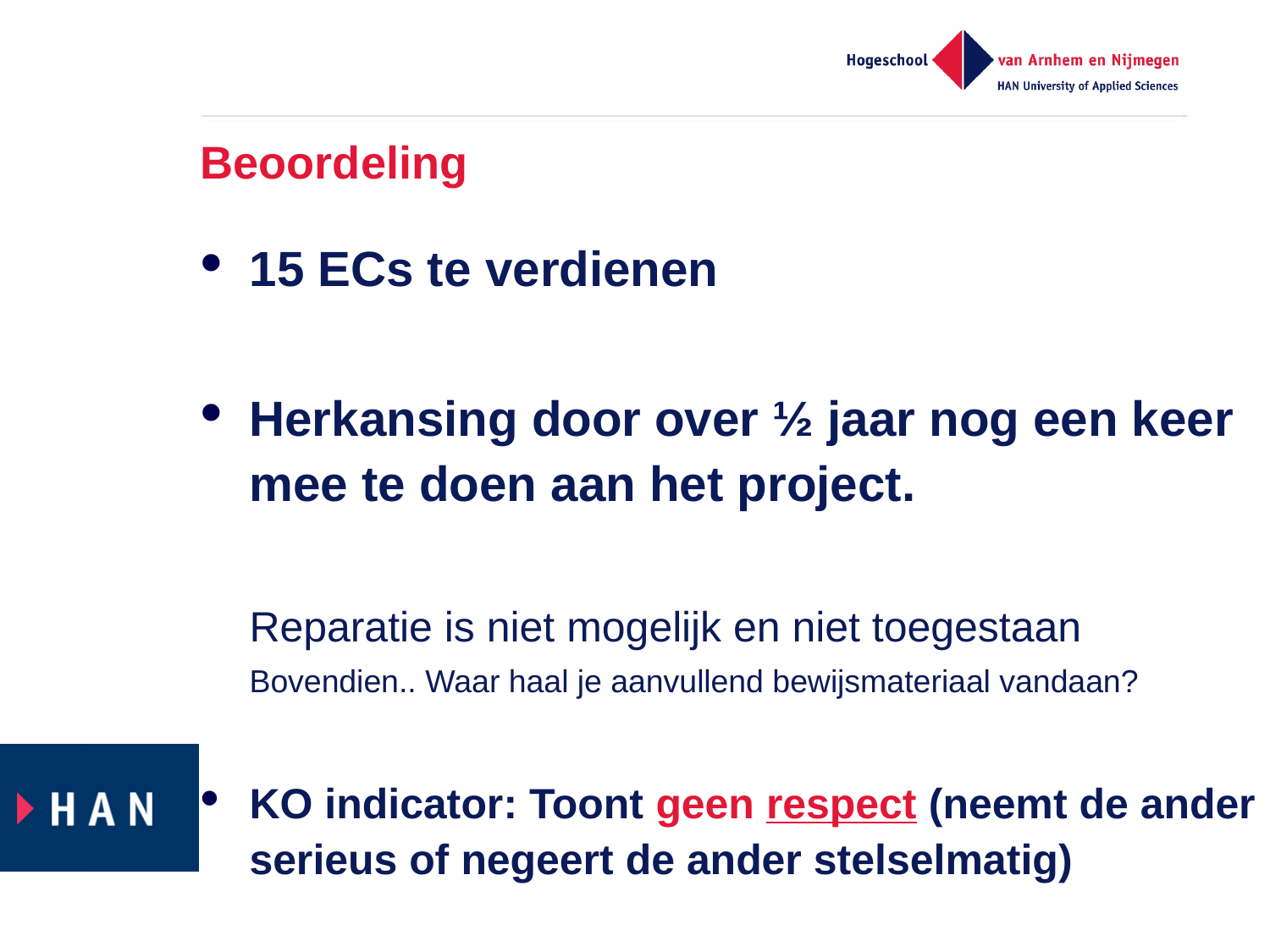

# Beoordeling
15 ECs te verdienen

Herkansing door over ½ jaar nog een keer mee te doen aan het project.

Reparatie is niet mogelijk en niet toegestaan
Bovendien.. Waar haal je aanvullend bewijsmateriaal vandaan?

KO indicator: Toont geen respect (neemt de ander serieus of negeert de ander stelselmatig)